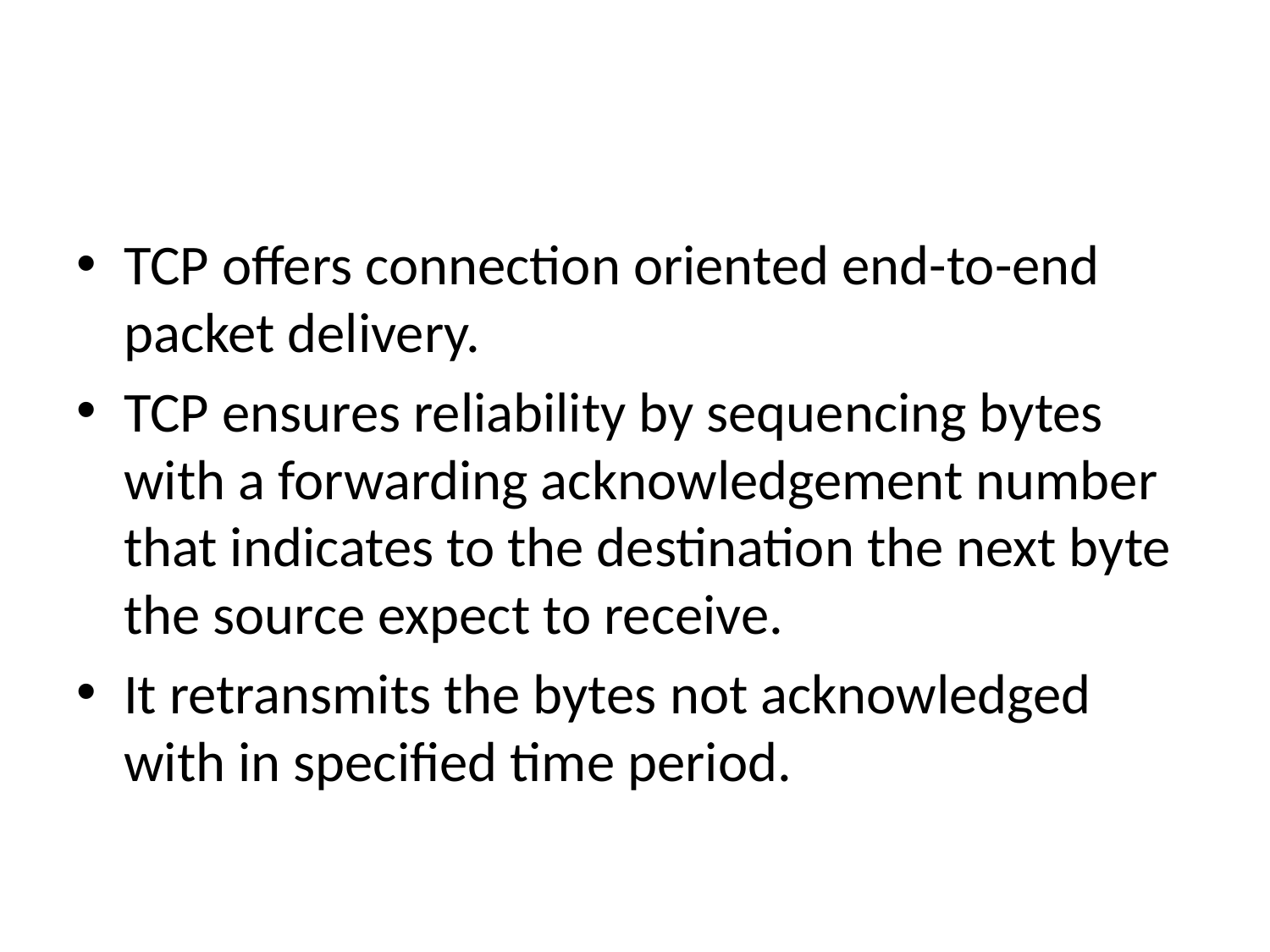

#
TCP offers connection oriented end-to-end packet delivery.
TCP ensures reliability by sequencing bytes with a forwarding acknowledgement number that indicates to the destination the next byte the source expect to receive.
It retransmits the bytes not acknowledged with in specified time period.